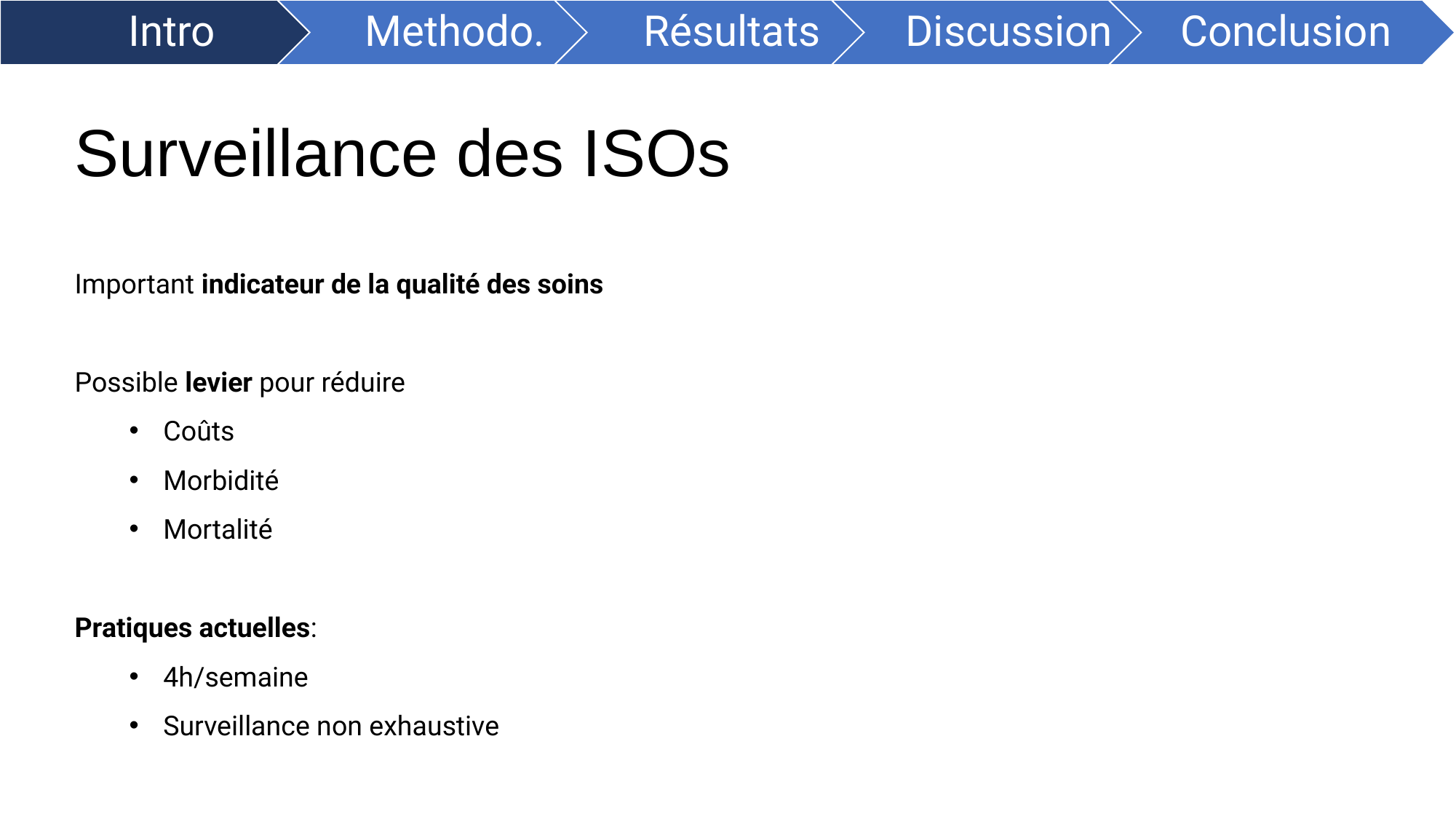

Intro
Methodo.
Résultats
Discussion
Conclusion
# Surveillance des ISOs
Important indicateur de la qualité des soins

Possible levier pour réduire
Coûts
Morbidité
Mortalité

Pratiques actuelles:
4h/semaine
Surveillance non exhaustive